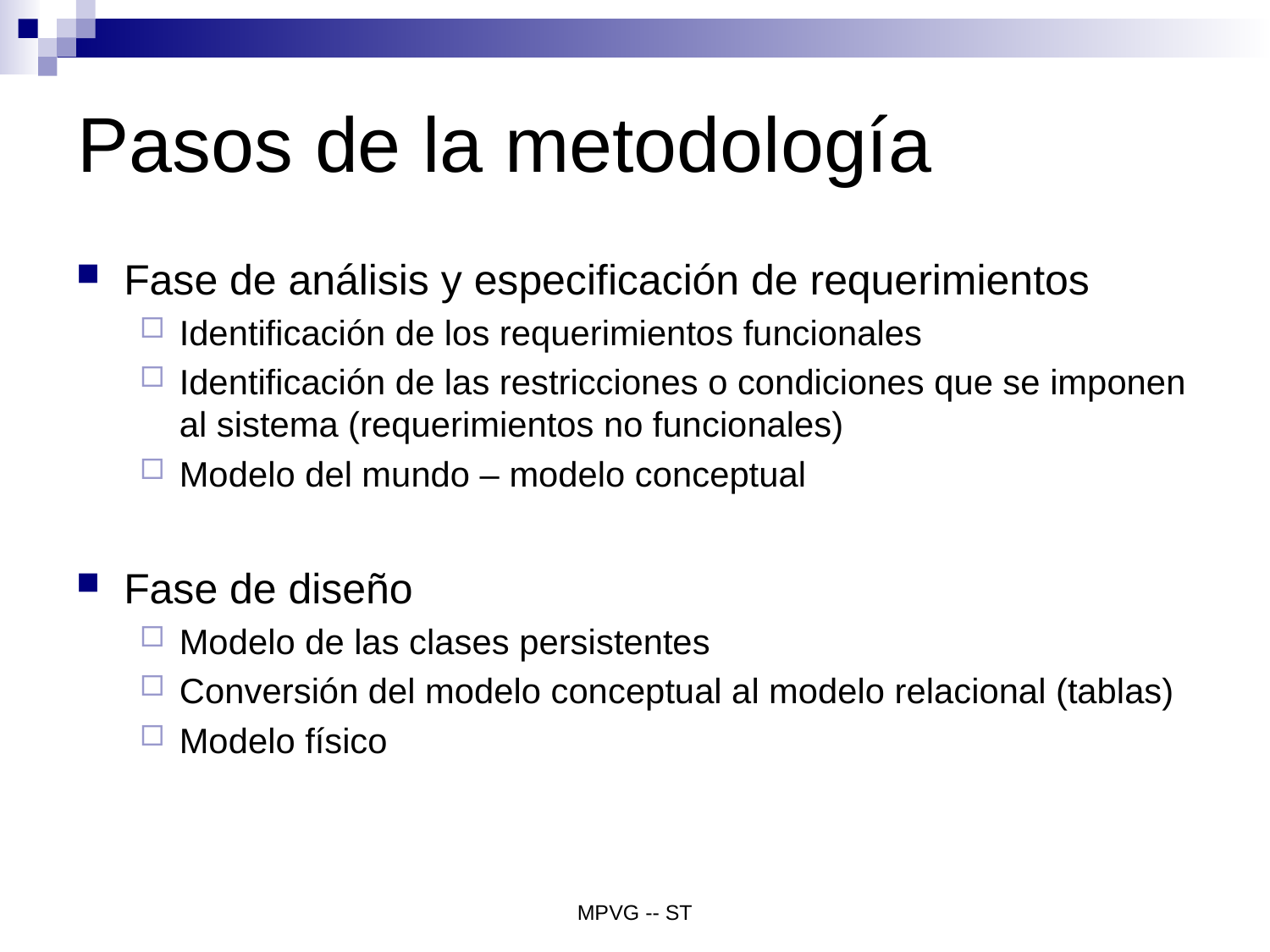

# Pasos de la metodología
Fase de análisis y especificación de requerimientos
Identificación de los requerimientos funcionales
Identificación de las restricciones o condiciones que se imponen al sistema (requerimientos no funcionales)
Modelo del mundo – modelo conceptual

Fase de diseño
Modelo de las clases persistentes
Conversión del modelo conceptual al modelo relacional (tablas)
Modelo físico
MPVG -- ST